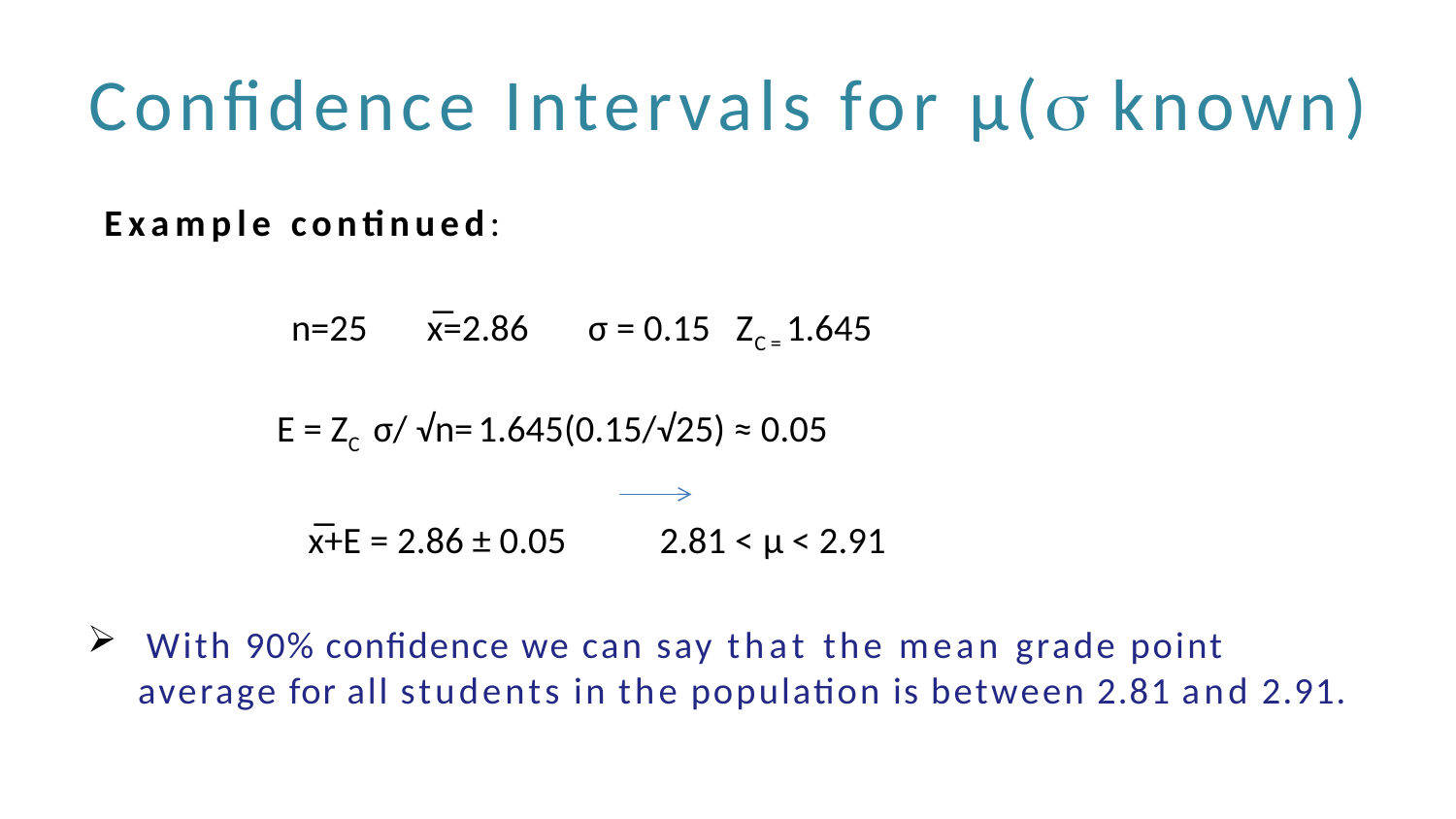

# Confidence Intervals for μ(σ known)
  Example continued:

                        n=25       x̅=2.86       σ = 0.15   ZC = 1.645

                                       E = ZC  σ/ √n= 1.645(0.15/√25) ≈ 0.05

                          x̅+E = 2.86 ± 0.05           2.81 < µ < 2.91

 With 90% confidence we can say that the mean grade point  average for all students in the population is between 2.81 and 2.91.